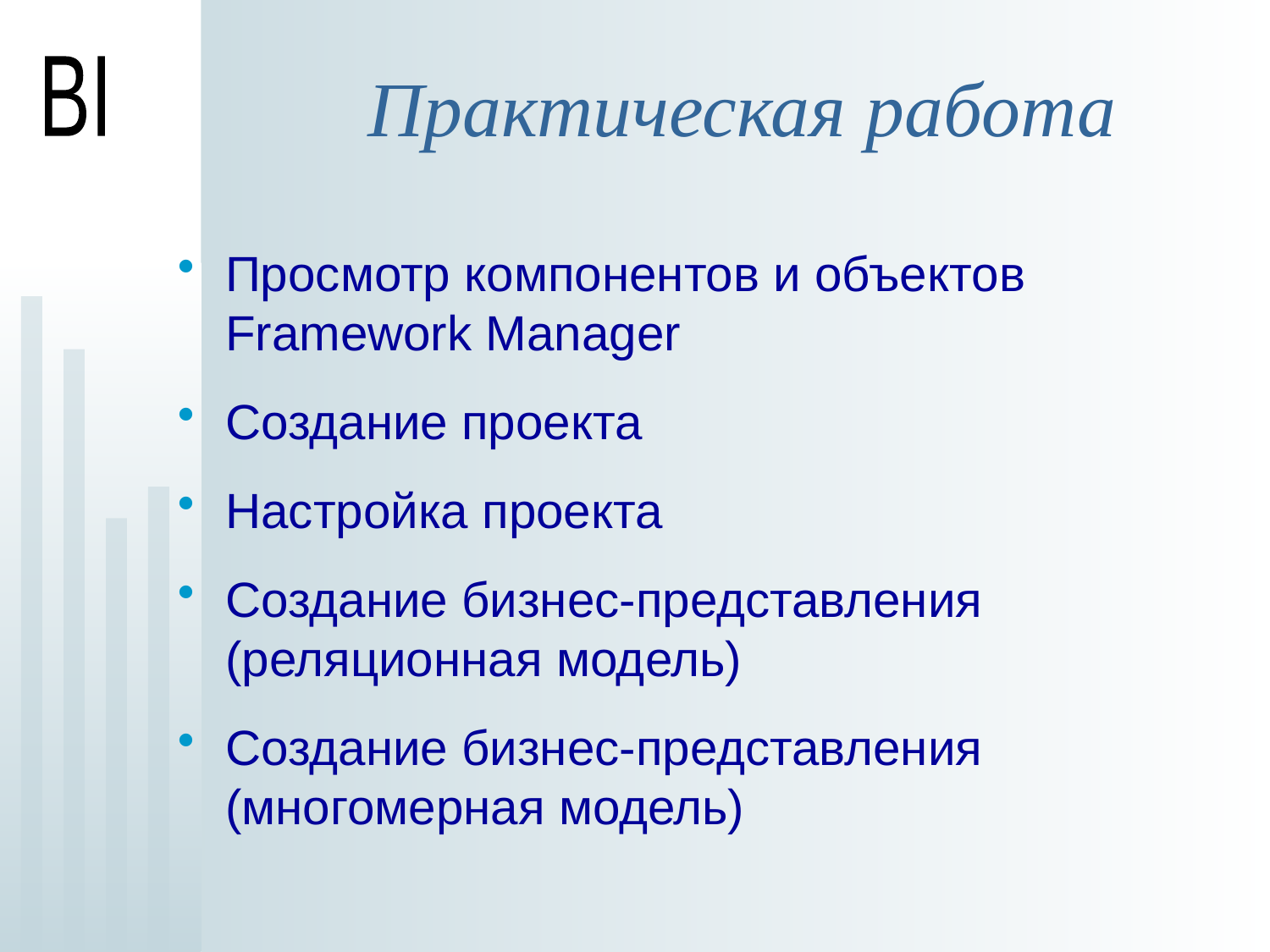

# Практическая работа
Просмотр компонентов и объектов Framework Manager
Создание проекта
Настройка проекта
Создание бизнес-представления (реляционная модель)
Создание бизнес-представления (многомерная модель)